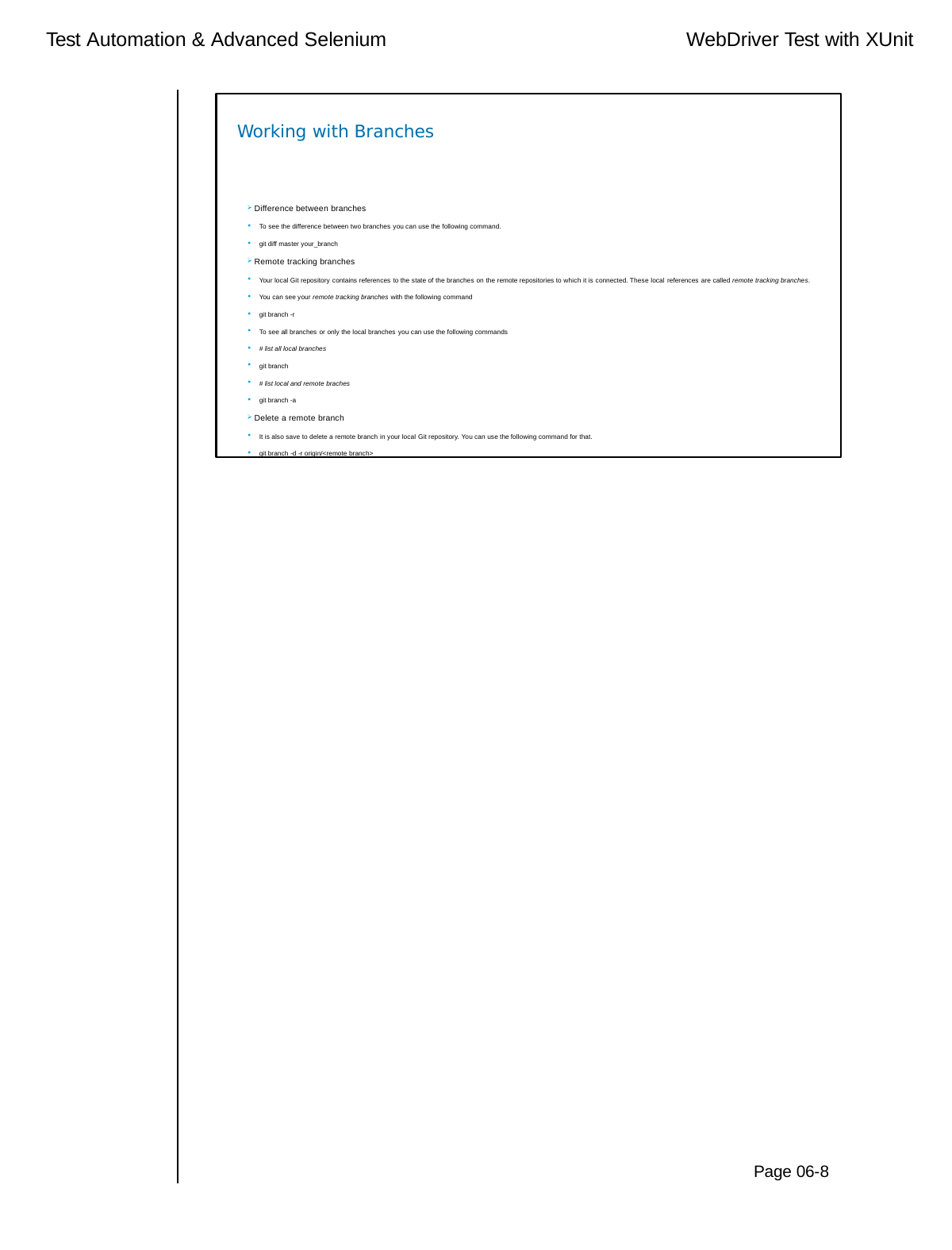

Test Automation & Advanced Selenium
WebDriver Test with XUnit

Working with Branches

Difference between branches

To see the difference between two branches you can use the following command.

git diff master your_branch

Remote tracking branches

Your local Git repository contains references to the state of the branches on the remote repositories to which it is connected. These local references are called remote tracking branches.

You can see your remote tracking branches with the following command

git branch -r

To see all branches or only the local branches you can use the following commands

# list all local branches

git branch

# list local and remote braches

git branch -a

Delete a remote branch

It is also save to delete a remote branch in your local Git repository. You can use the following command for that.

git branch -d -r origin/<remote branch>
Page 06-8